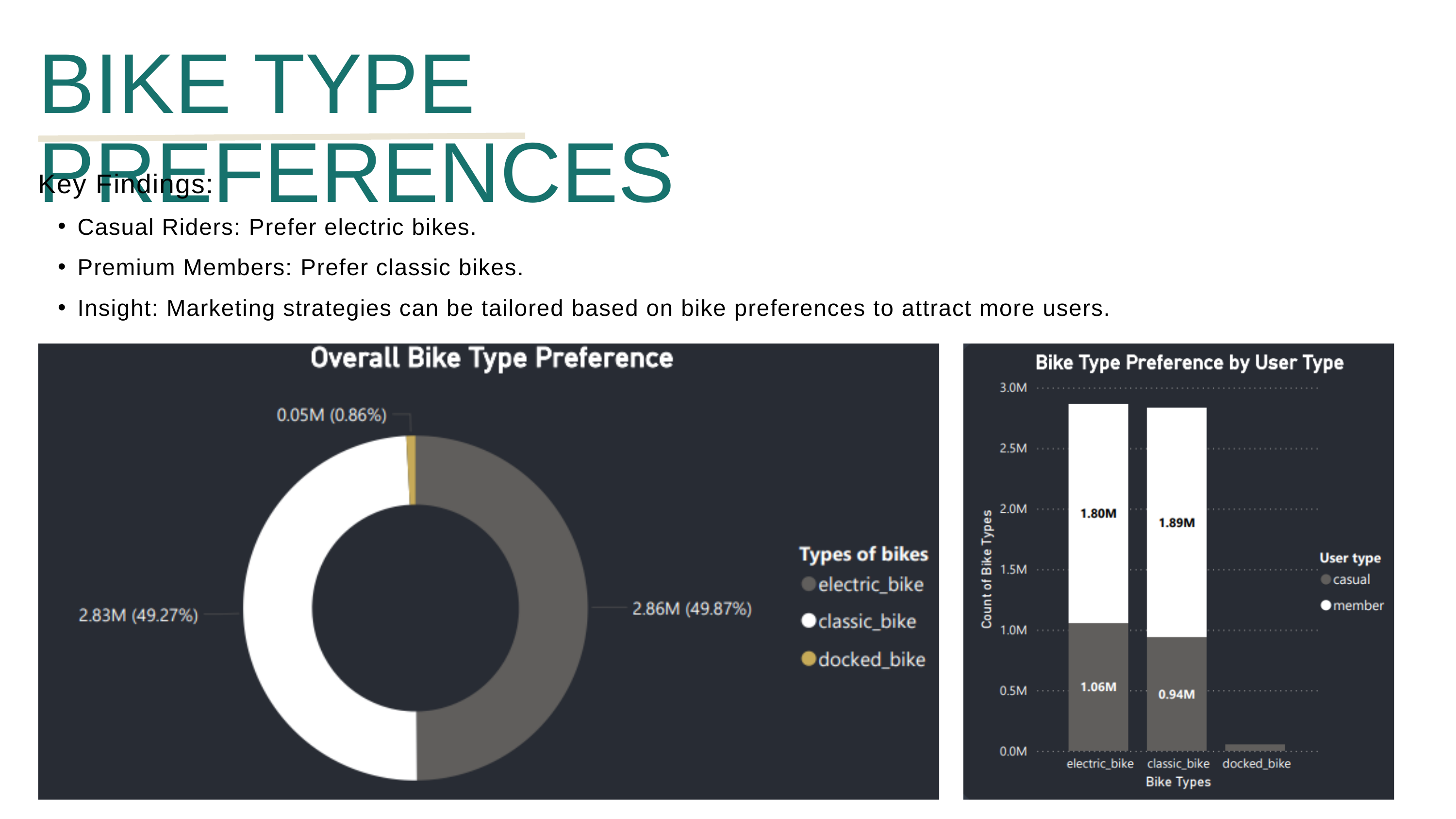

BIKE TYPE PREFERENCES

Key Findings:
Casual Riders: Prefer electric bikes.
Premium Members: Prefer classic bikes.
Insight: Marketing strategies can be tailored based on bike preferences to attract more users.